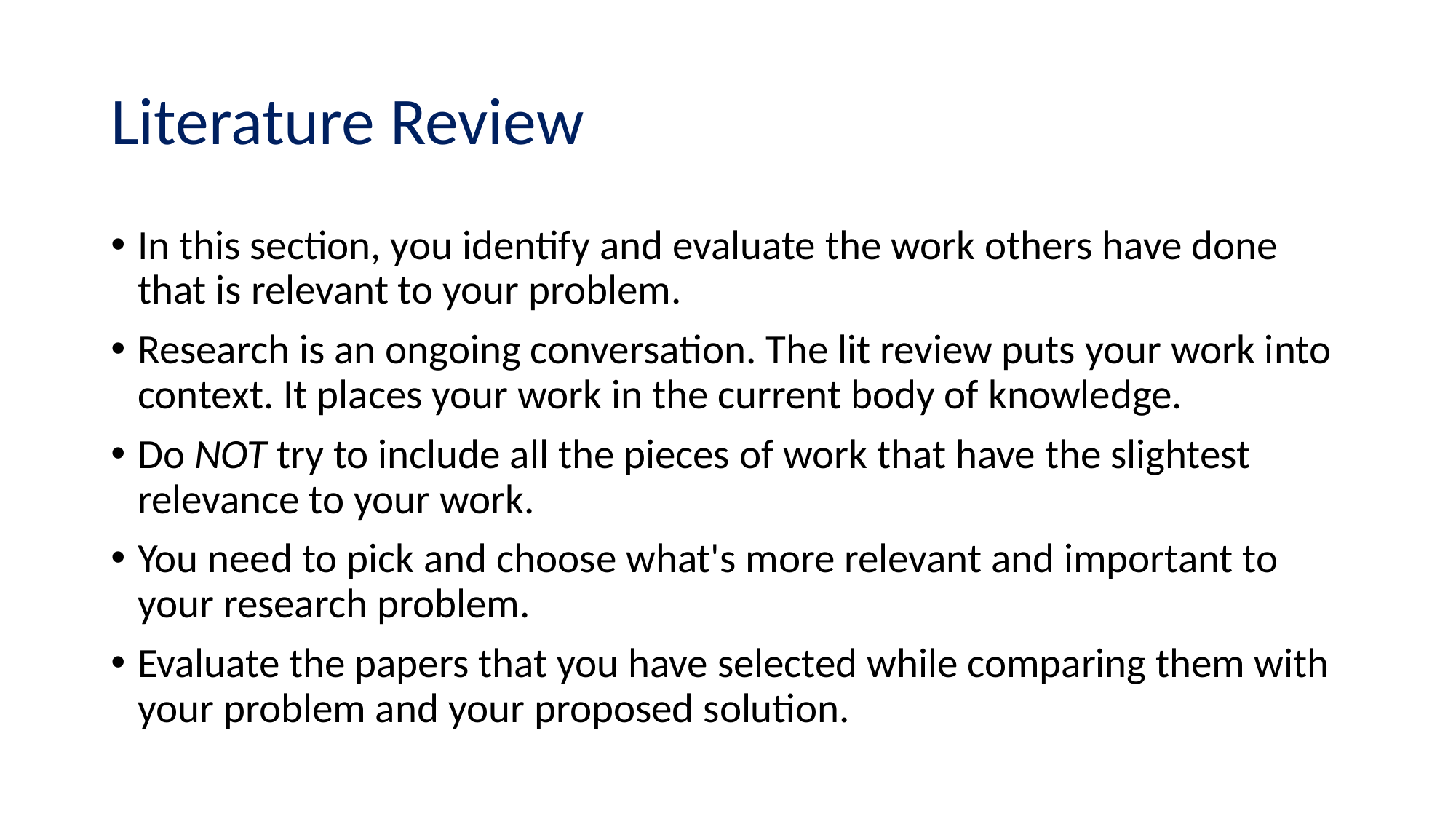

# Literature Review
In this section, you identify and evaluate the work others have done that is relevant to your problem.
Research is an ongoing conversation. The lit review puts your work into context. It places your work in the current body of knowledge.
Do NOT try to include all the pieces of work that have the slightest relevance to your work.
You need to pick and choose what's more relevant and important to your research problem.
Evaluate the papers that you have selected while comparing them with your problem and your proposed solution.